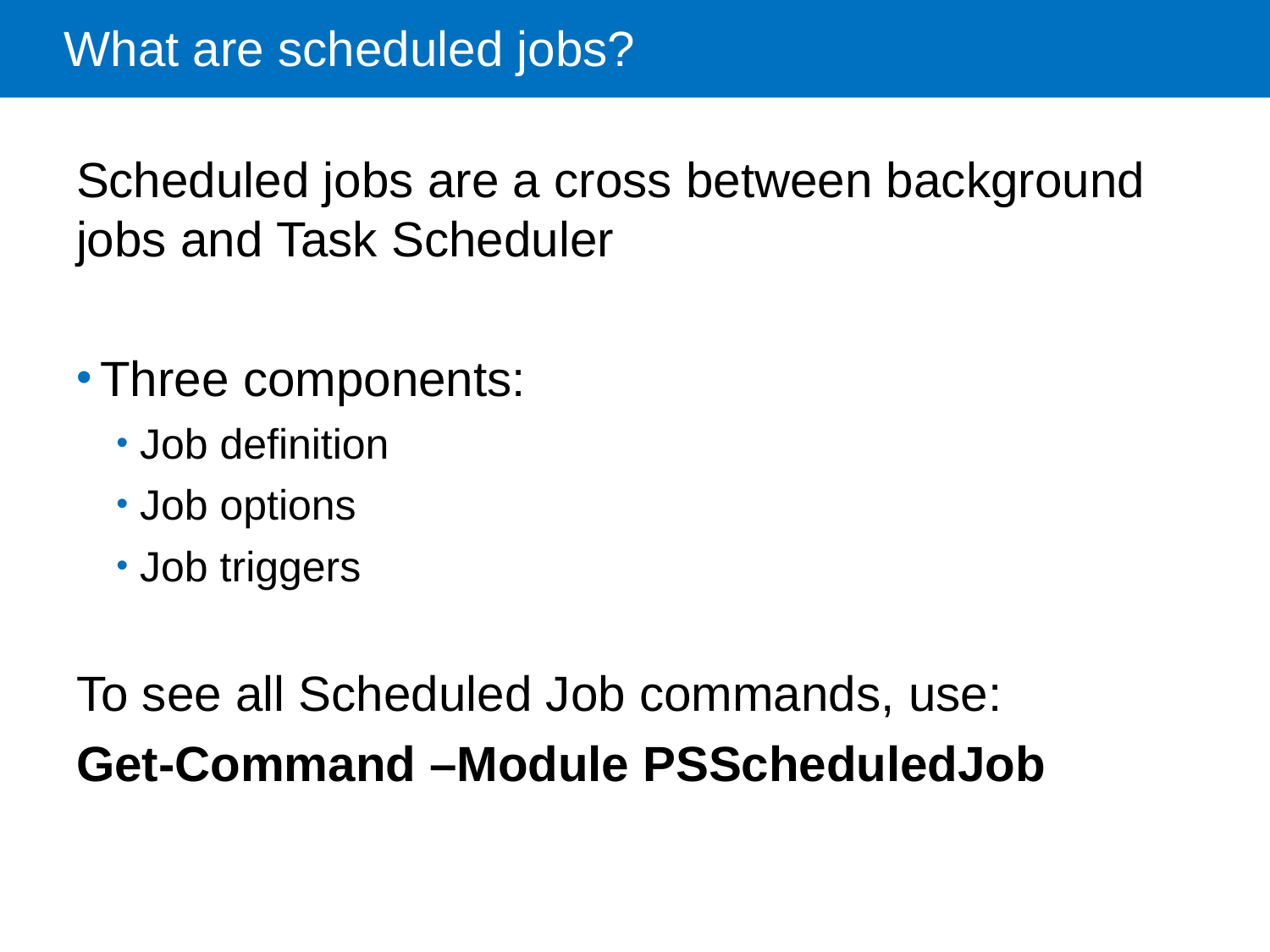

# What are scheduled jobs?
Scheduled jobs are a cross between background jobs and Task Scheduler

Three components:
Job definition
Job options
Job triggers

To see all Scheduled Job commands, use:
Get-Command –Module PSScheduledJob